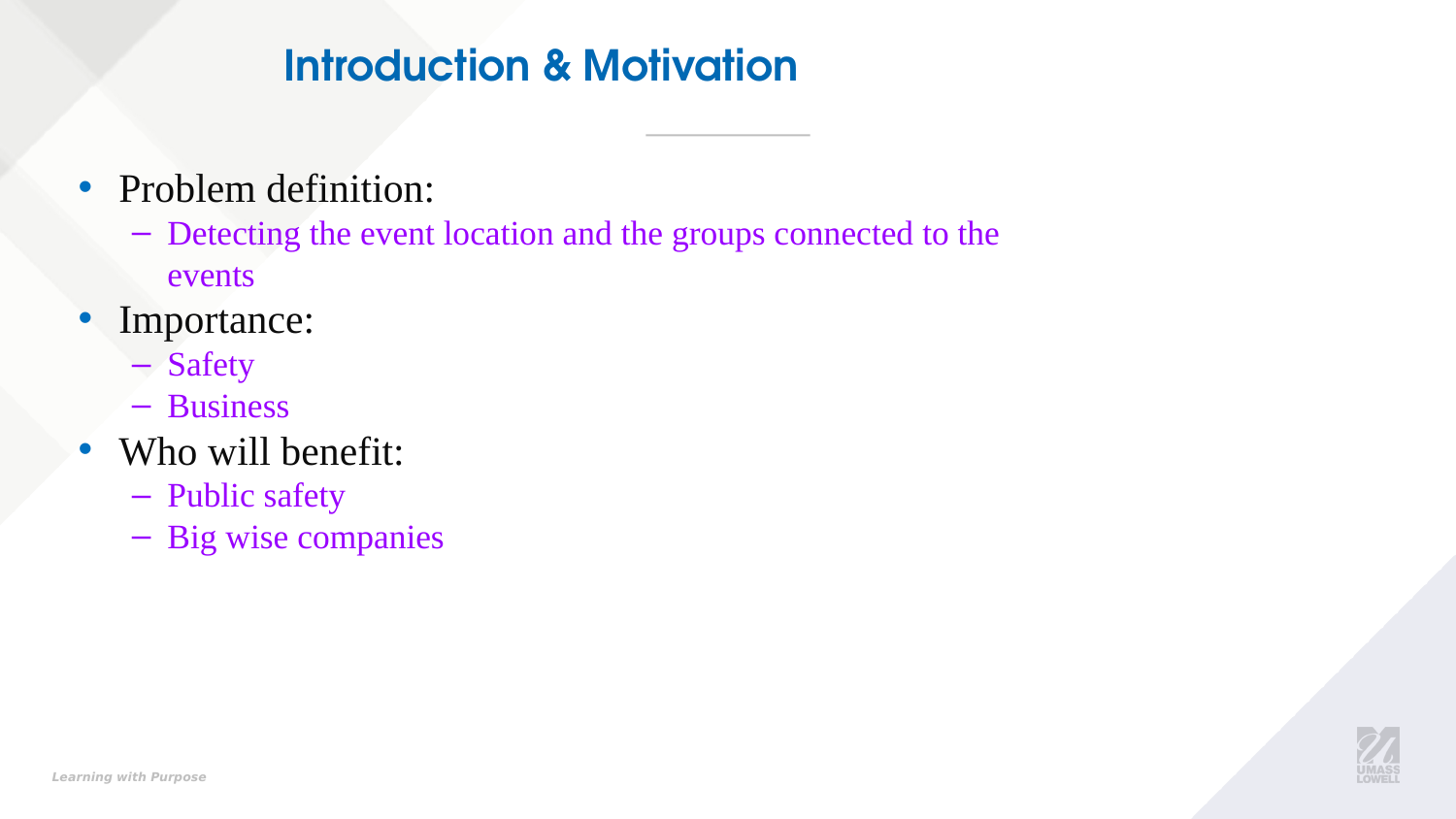

# Introduction & Motivation
Problem definition:
Detecting the event location and the groups connected to the events
Importance:
Safety
Business
Who will benefit:
Public safety
Big wise companies